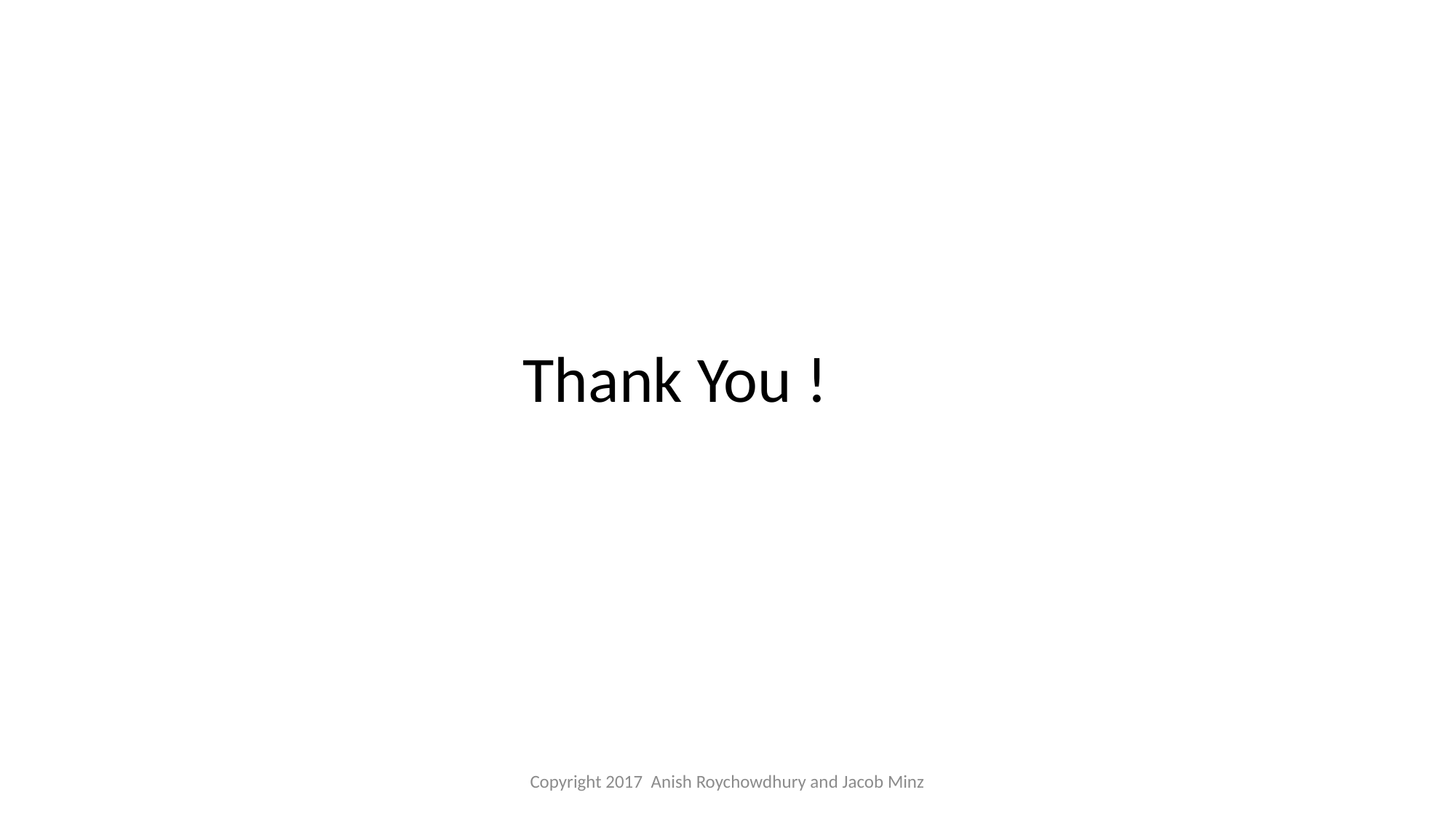

# Thank You !
Copyright 2017  Anish Roychowdhury and Jacob Minz